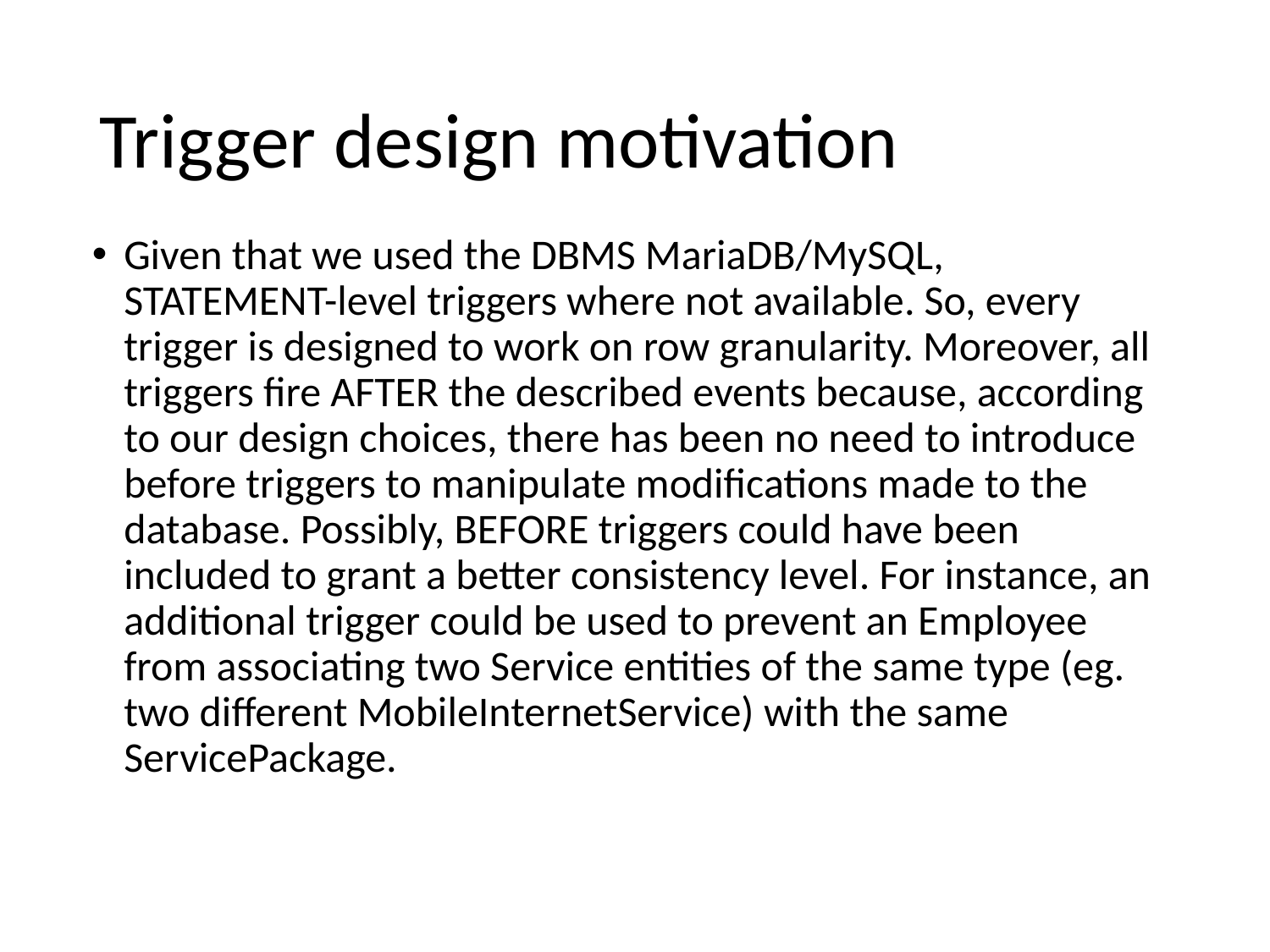

Trigger design motivation

Given that we used the DBMS MariaDB/MySQL, STATEMENT-level triggers where not available. So, every trigger is designed to work on row granularity. Moreover, all triggers fire AFTER the described events because, according to our design choices, there has been no need to introduce before triggers to manipulate modifications made to the database. Possibly, BEFORE triggers could have been included to grant a better consistency level. For instance, an additional trigger could be used to prevent an Employee from associating two Service entities of the same type (eg. two different MobileInternetService) with the same ServicePackage.